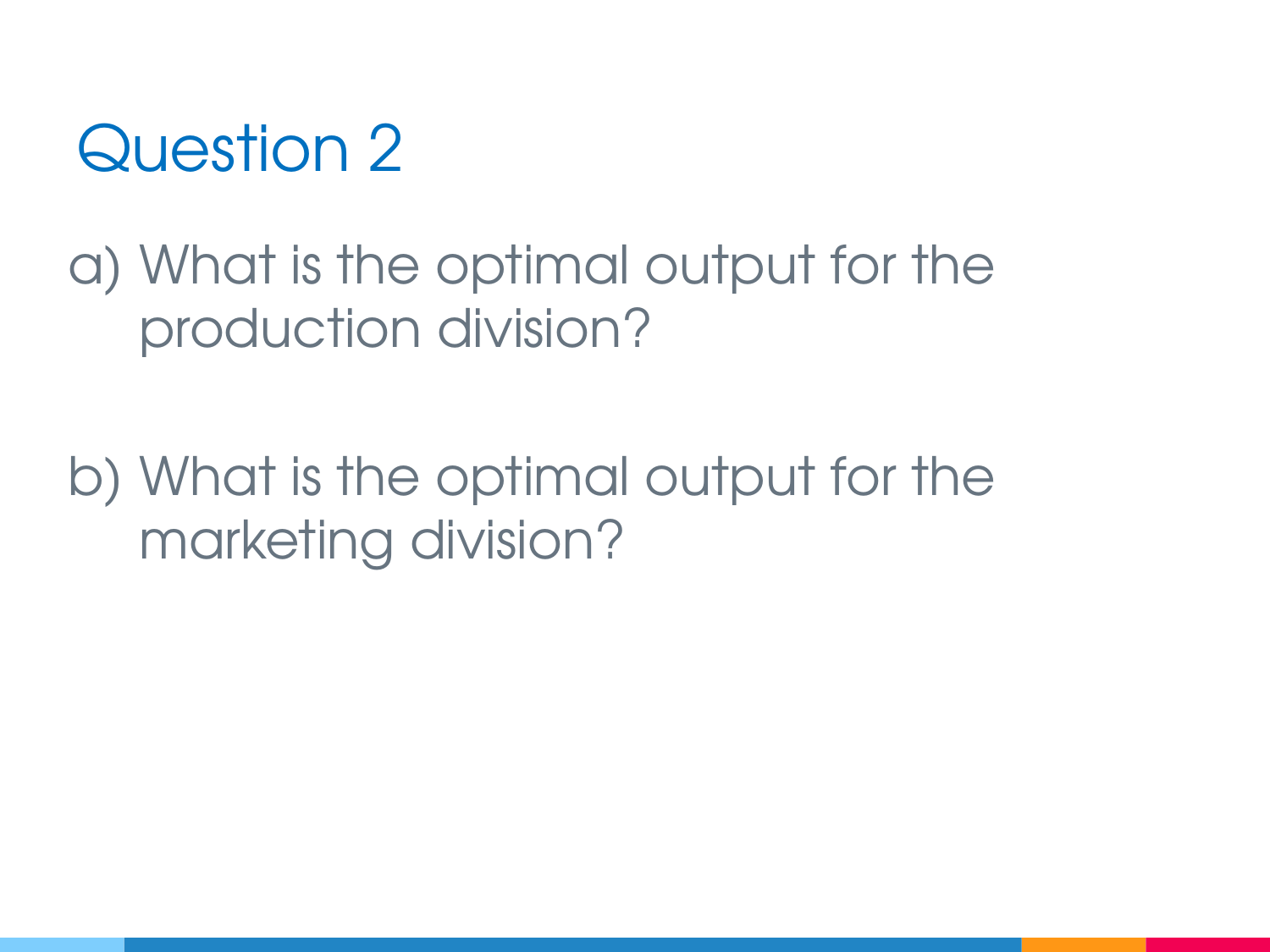

# Question 2
What is the optimal output for the production division?

What is the optimal output for the marketing division?